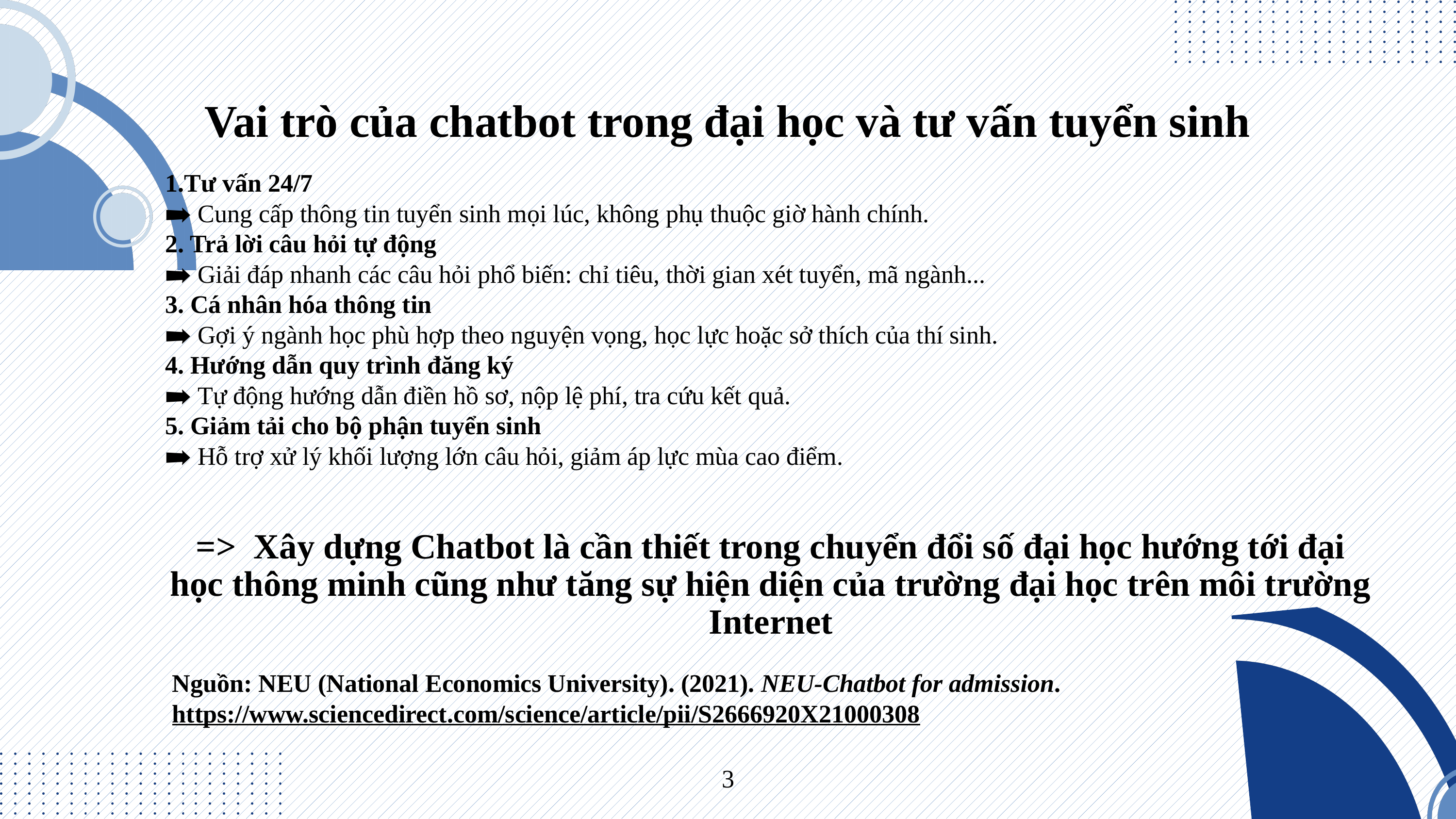

Vai trò của chatbot trong đại học và tư vấn tuyển sinh
1.Tư vấn 24/7
➡️ Cung cấp thông tin tuyển sinh mọi lúc, không phụ thuộc giờ hành chính.
2. Trả lời câu hỏi tự động
➡️ Giải đáp nhanh các câu hỏi phổ biến: chỉ tiêu, thời gian xét tuyển, mã ngành...
3. Cá nhân hóa thông tin
➡️ Gợi ý ngành học phù hợp theo nguyện vọng, học lực hoặc sở thích của thí sinh.
4. Hướng dẫn quy trình đăng ký
➡️ Tự động hướng dẫn điền hồ sơ, nộp lệ phí, tra cứu kết quả.
5. Giảm tải cho bộ phận tuyển sinh
➡️ Hỗ trợ xử lý khối lượng lớn câu hỏi, giảm áp lực mùa cao điểm.

=>  Xây dựng Chatbot là cần thiết trong chuyển đổi số đại học hướng tới đại học thông minh cũng như tăng sự hiện diện của trường đại học trên môi trường Internet

Nguồn: NEU (National Economics University). (2021). NEU-Chatbot for admission. https://www.sciencedirect.com/science/article/pii/S2666920X21000308

3